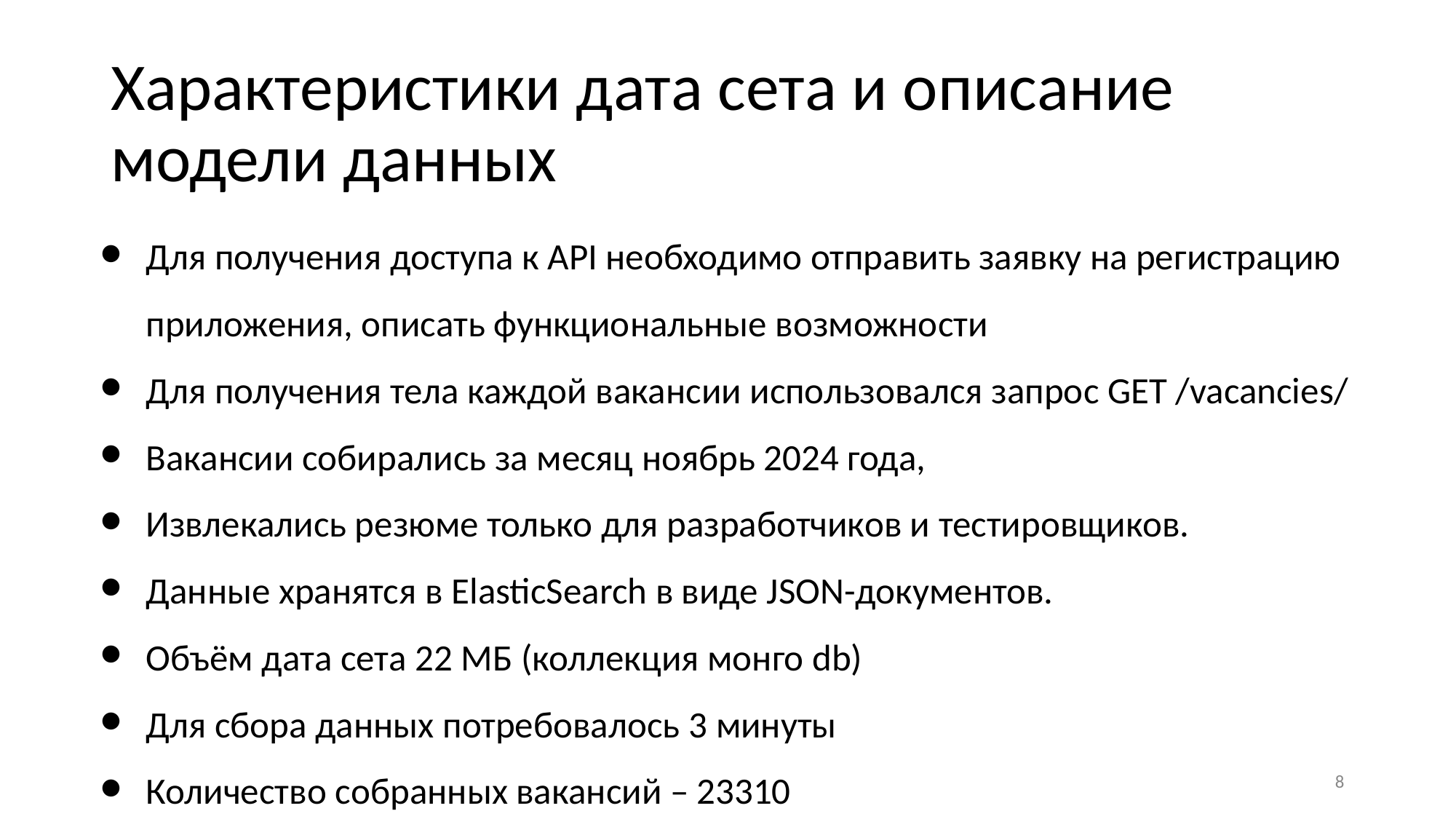

# Характеристики дата сета и описание модели данных
Для получения доступа к API необходимо отправить заявку на регистрацию приложения, описать функциональные возможности
Для получения тела каждой вакансии использовался запрос GET /vacancies/
Вакансии собирались за месяц ноябрь 2024 года,
Извлекались резюме только для разработчиков и тестировщиков.
Данные хранятся в ElasticSearch в виде JSON-документов.
Объём дата сета 22 МБ (коллекция монго db)
Для сбора данных потребовалось 3 минуты
Количество собранных вакансий – 23310
8